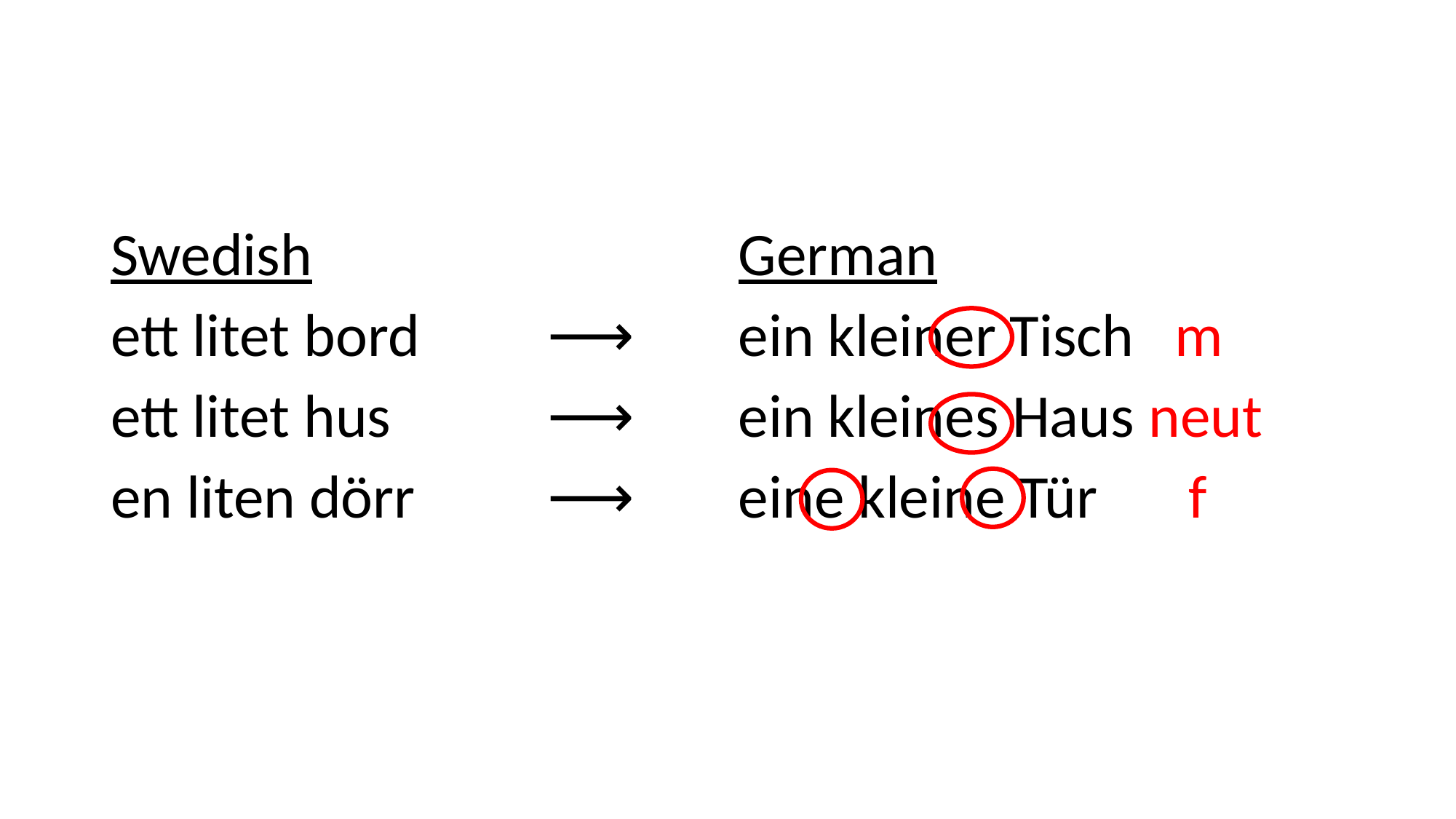

Swedish
ett litet bord		⟶
ett litet hus		⟶
en liten dörr		⟶

German
ein kleiner Tisch	m
ein kleines Haus neut
eine kleine Tür 	 f